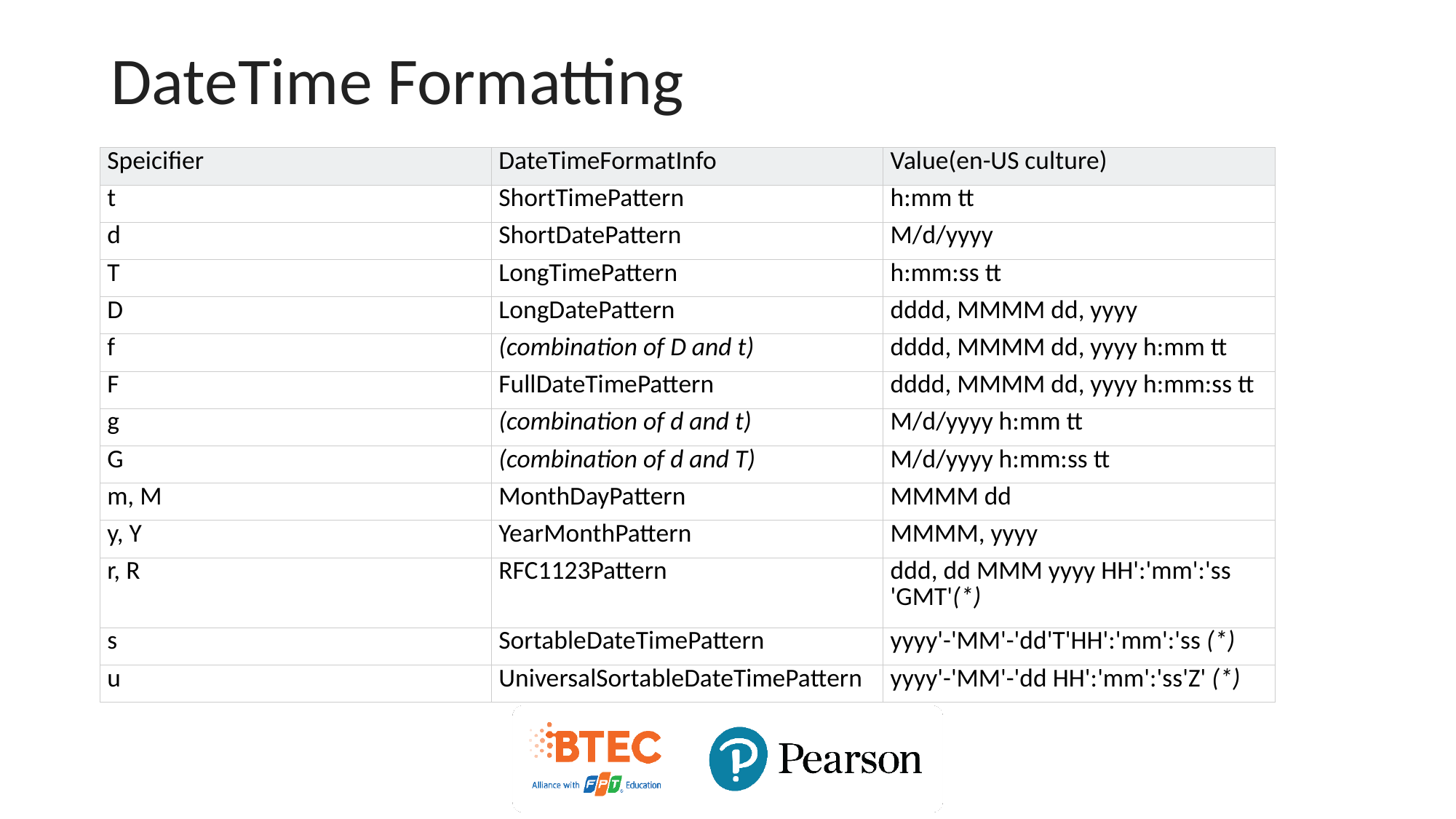

# DateTime Formatting
| Speicifier | DateTimeFormatInfo | Value(en-US culture) |
| --- | --- | --- |
| t | ShortTimePattern | h:mm tt |
| d | ShortDatePattern | M/d/yyyy |
| T | LongTimePattern | h:mm:ss tt |
| D | LongDatePattern | dddd, MMMM dd, yyyy |
| f | (combination of D and t) | dddd, MMMM dd, yyyy h:mm tt |
| F | FullDateTimePattern | dddd, MMMM dd, yyyy h:mm:ss tt |
| g | (combination of d and t) | M/d/yyyy h:mm tt |
| G | (combination of d and T) | M/d/yyyy h:mm:ss tt |
| m, M | MonthDayPattern | MMMM dd |
| y, Y | YearMonthPattern | MMMM, yyyy |
| r, R | RFC1123Pattern | ddd, dd MMM yyyy HH':'mm':'ss 'GMT'(\*) |
| s | SortableDateTi­mePattern | yyyy'-'MM'-'dd'T'HH':'mm':'ss (\*) |
| u | UniversalSorta­bleDateTimePat­tern | yyyy'-'MM'-'dd HH':'mm':'ss'Z' (\*) |